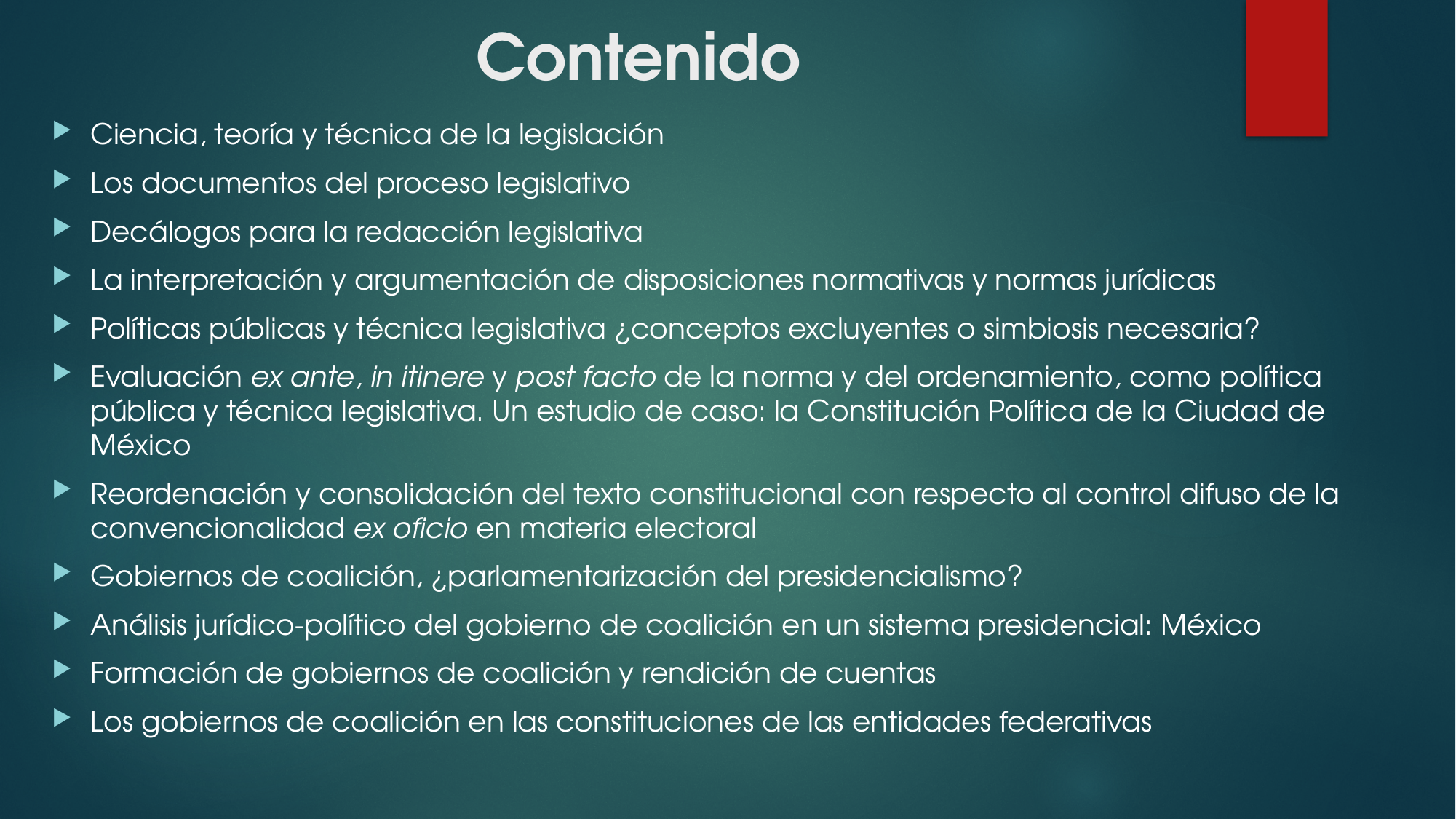

# Contenido
Ciencia, teoría y técnica de la legislación
Los documentos del proceso legislativo
Decálogos para la redacción legislativa
La interpretación y argumentación de disposiciones normativas y normas jurídicas
Políticas públicas y técnica legislativa ¿conceptos excluyentes o simbiosis necesaria?
Evaluación ex ante, in itinere y post facto de la norma y del ordenamiento, como política pública y técnica legislativa. Un estudio de caso: la Constitución Política de la Ciudad de México
Reordenación y consolidación del texto constitucional con respecto al control difuso de la convencionalidad ex oficio en materia electoral
Gobiernos de coalición, ¿parlamentarización del presidencialismo?
Análisis jurídico-político del gobierno de coalición en un sistema presidencial: México
Formación de gobiernos de coalición y rendición de cuentas
Los gobiernos de coalición en las constituciones de las entidades federativas